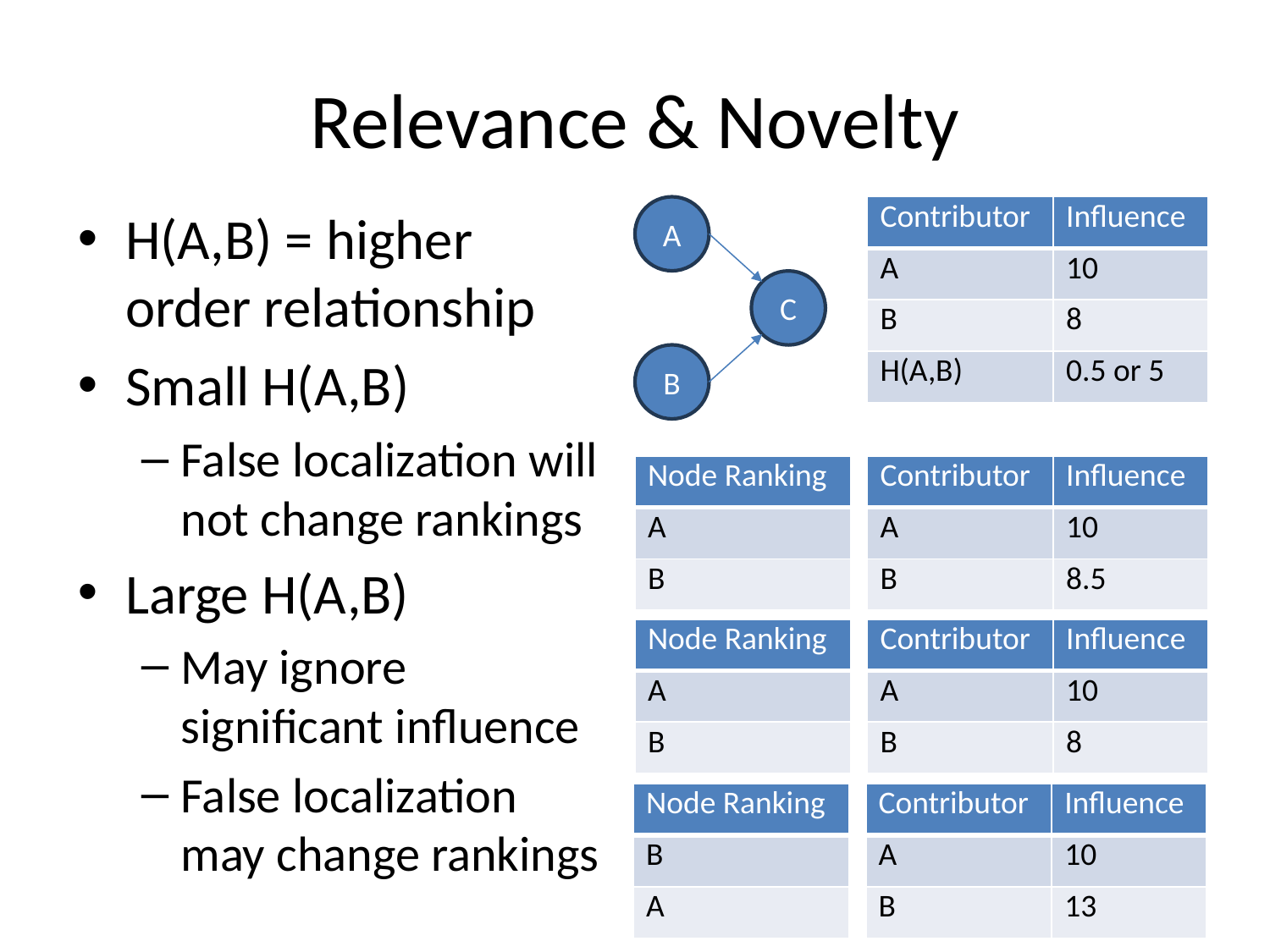

# Relevance & Novelty
H(A,B) = higher order relationship
Small H(A,B)
False localization will not change rankings
Large H(A,B)
May ignore significant influence
False localization may change rankings
A
| Contributor | Influence |
| --- | --- |
| A | 10 |
| B | 8 |
| H(A,B) | 0.5 or 5 |
C
B
| Node Ranking |
| --- |
| A |
| B |
| Contributor | Influence |
| --- | --- |
| A | 10 |
| B | 8.5 |
| Node Ranking |
| --- |
| A |
| B |
| Contributor | Influence |
| --- | --- |
| A | 10 |
| B | 8 |
| Node Ranking |
| --- |
| B |
| A |
| Contributor | Influence |
| --- | --- |
| A | 10 |
| B | 13 |